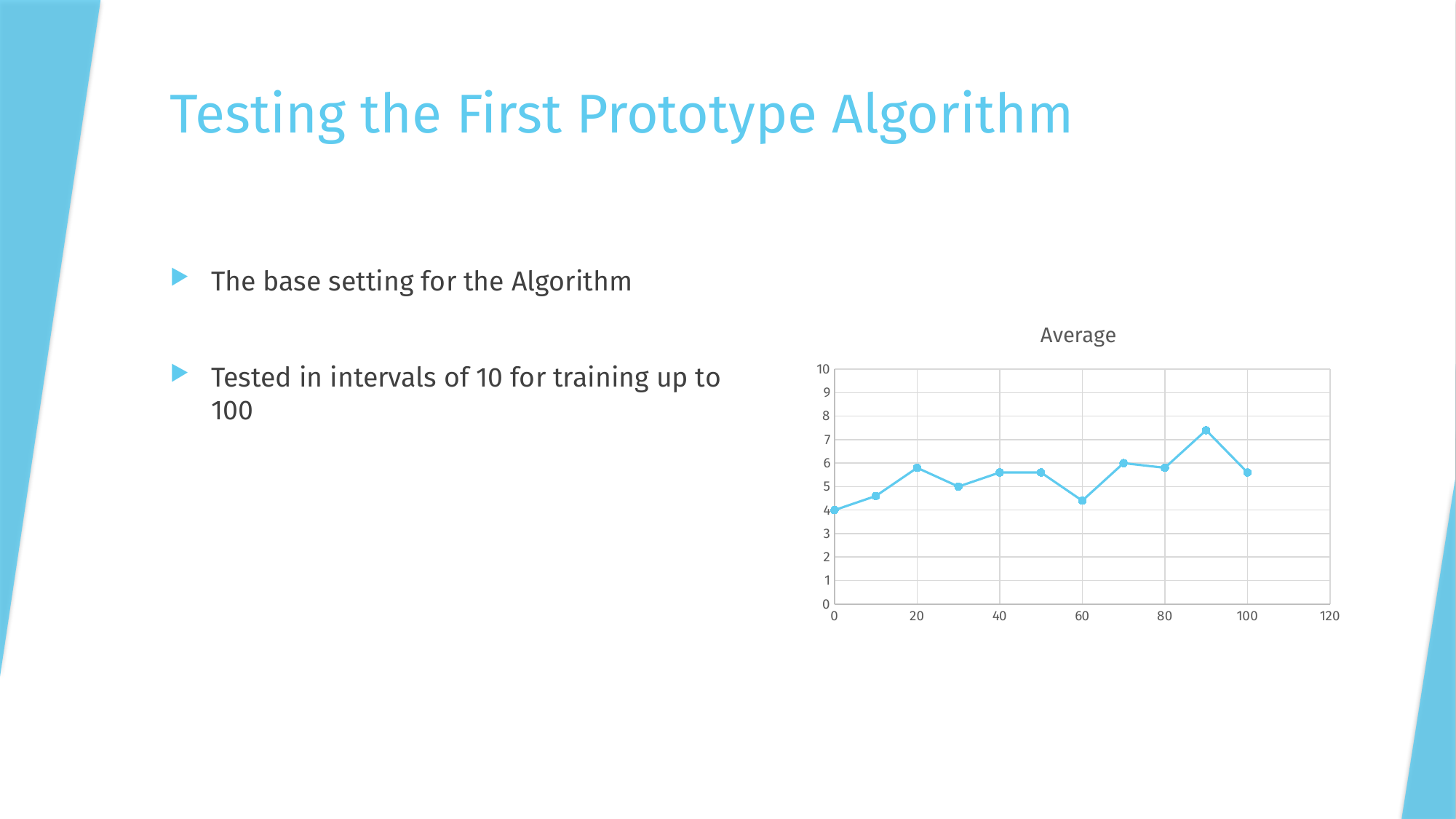

# Testing the First Prototype Algorithm
The base setting for the Algorithm

Tested in intervals of 10 for training up to 100

### Chart:

| Category | Average |
|---|---|